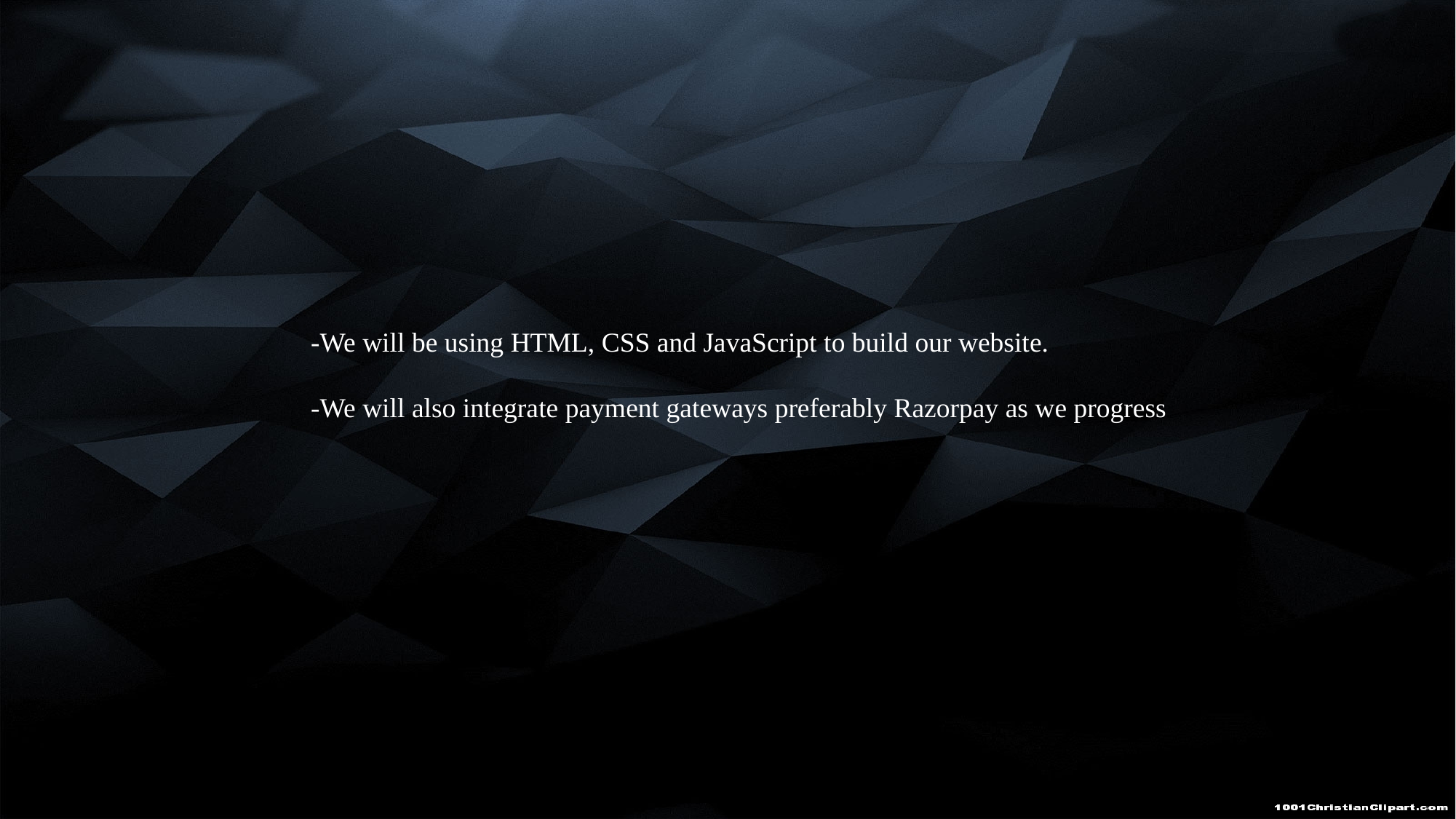

-We will be using HTML, CSS and JavaScript to build our website.

-We will also integrate payment gateways preferably Razorpay as we progress